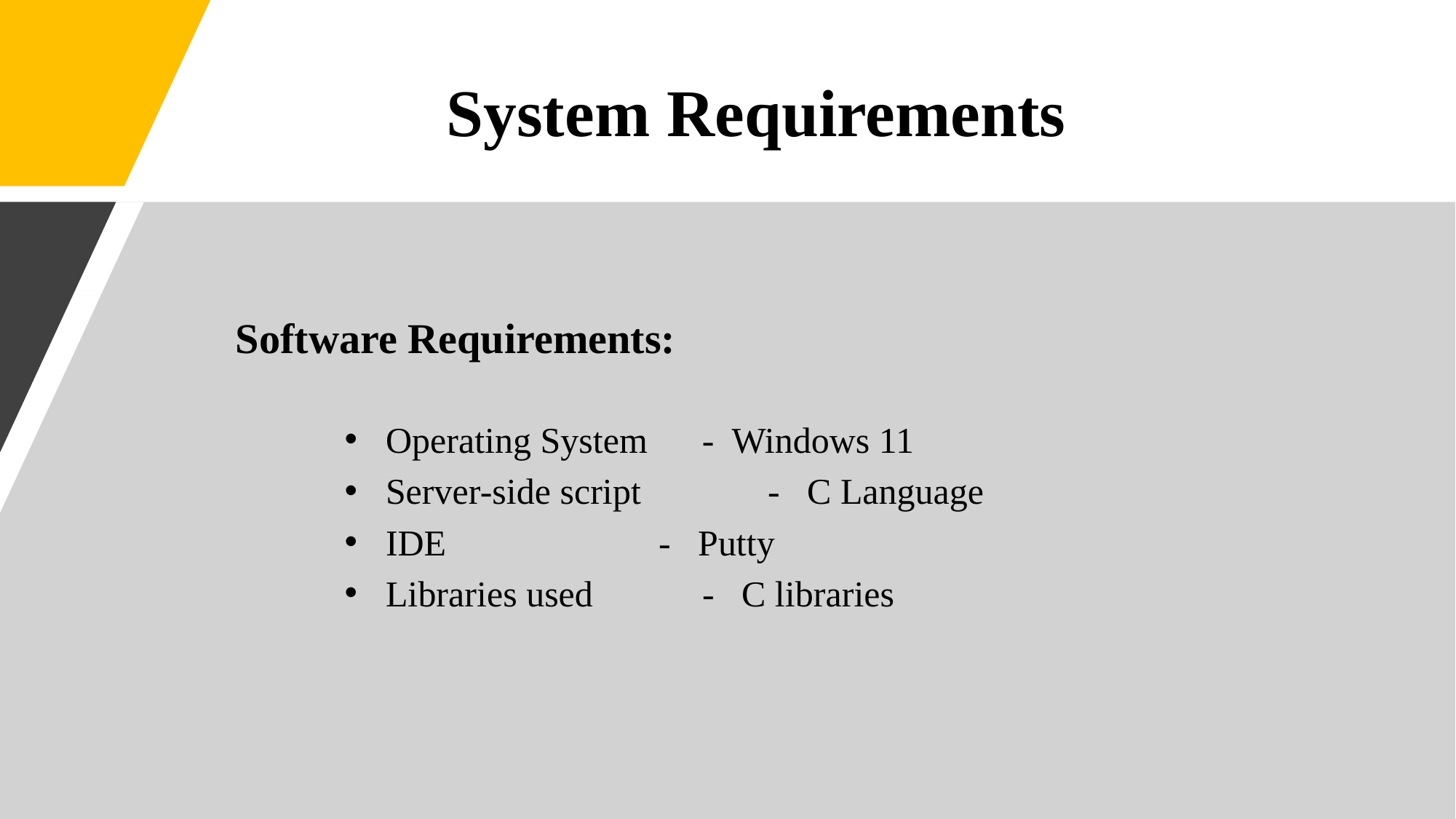

# System Requirements

Software Requirements:

Operating System      -  Windows 11
Server-side script	      -   C Language
IDE		      -   Putty
Libraries used            -   C libraries